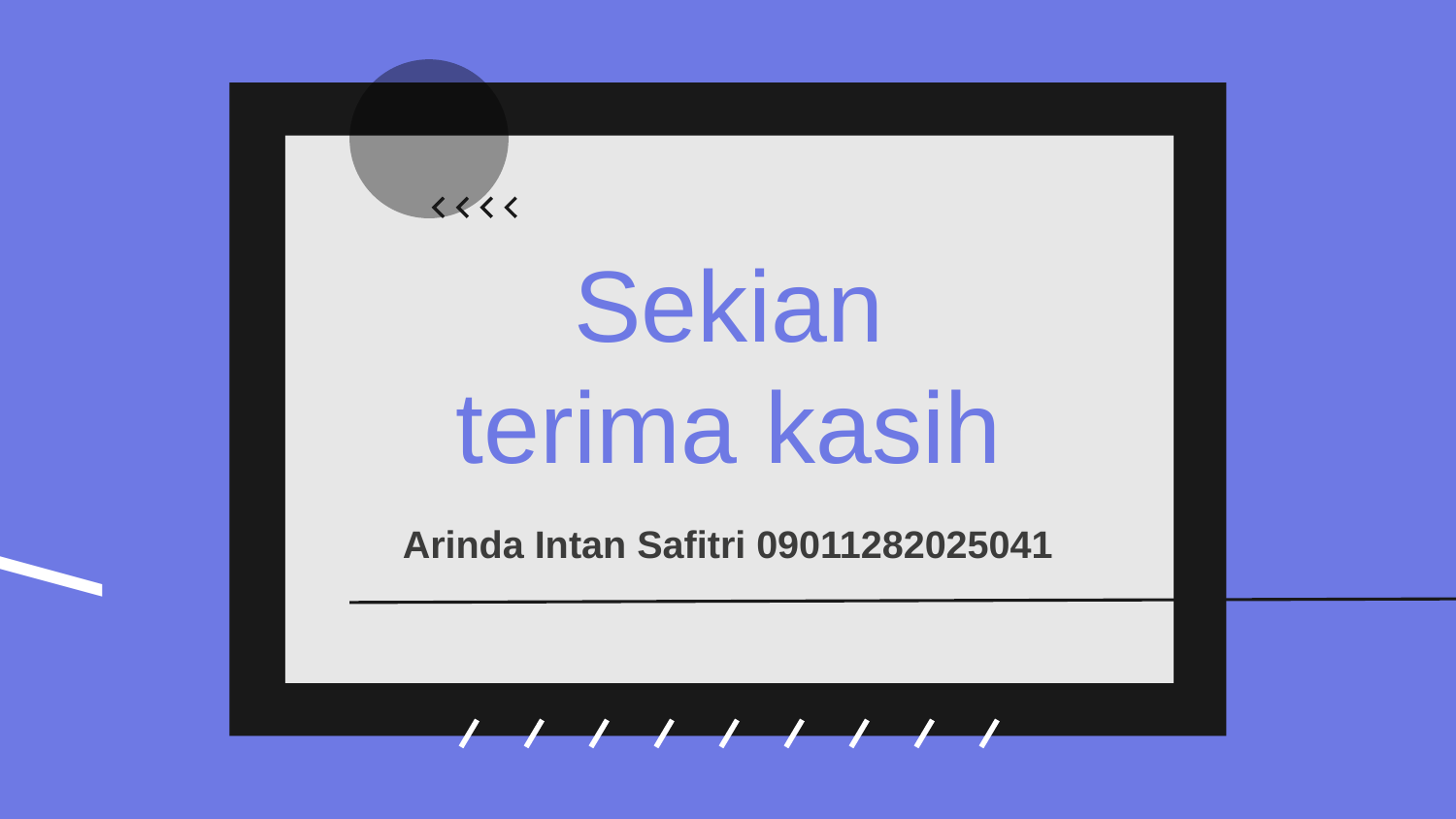

# Sekian terima kasih
Arinda Intan Safitri 09011282025041